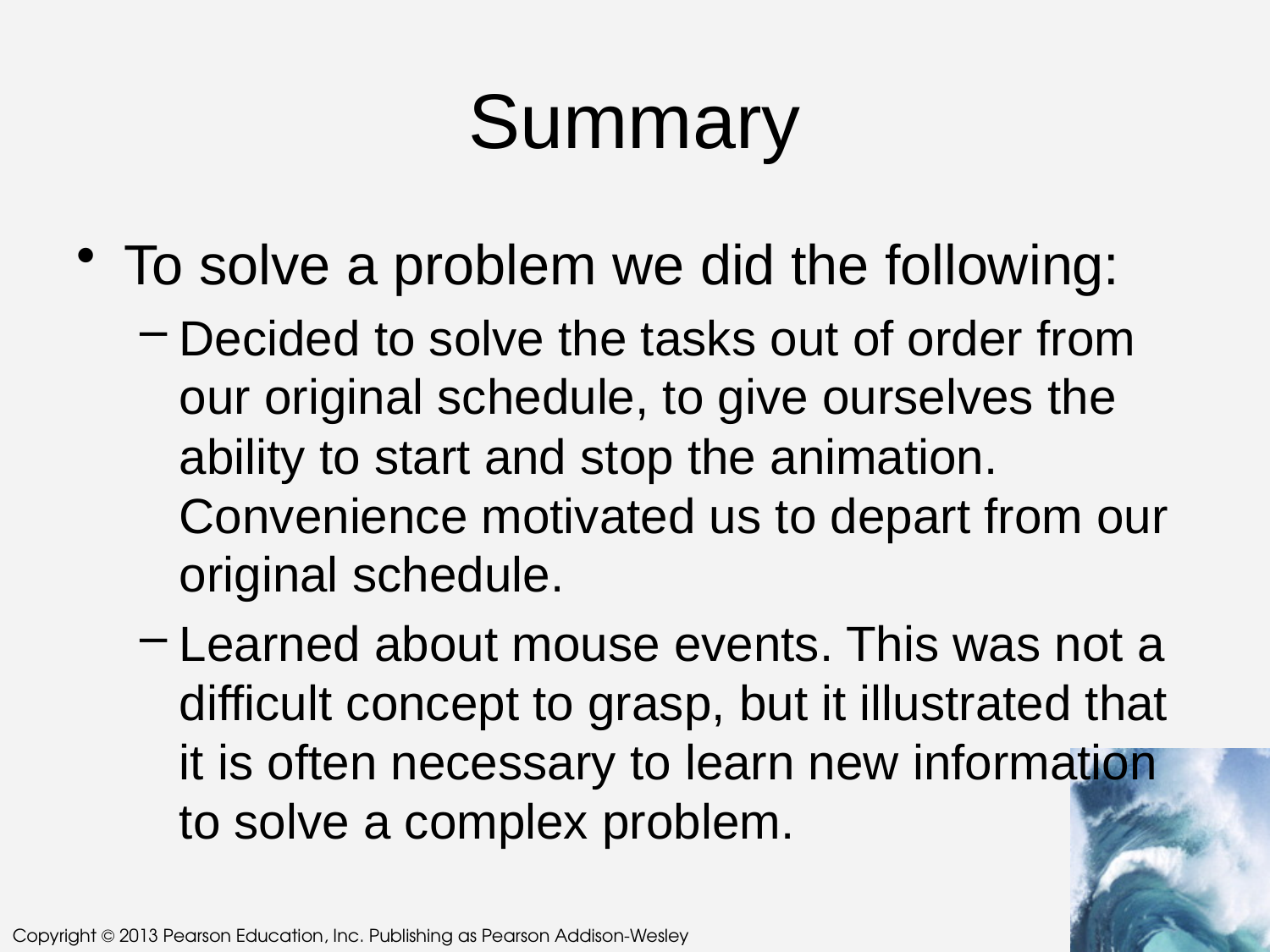

# Summary
To solve a problem we did the following:
Decided to solve the tasks out of order from our original schedule, to give ourselves the ability to start and stop the animation. Convenience motivated us to depart from our original schedule.
Learned about mouse events. This was not a difficult concept to grasp, but it illustrated that it is often necessary to learn new information to solve a complex problem.